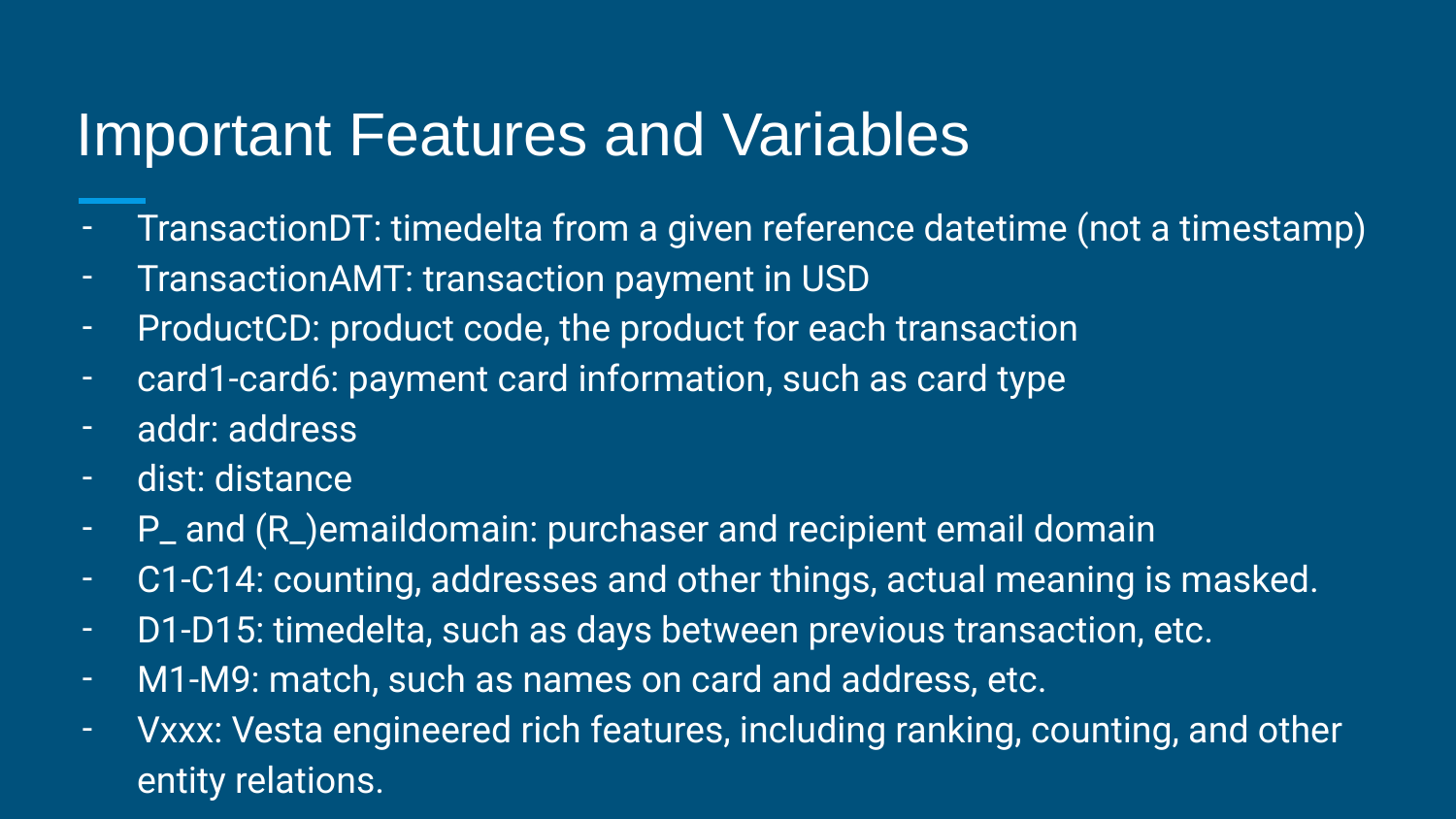

# Important Features and Variables
TransactionDT: timedelta from a given reference datetime (not a timestamp)
TransactionAMT: transaction payment in USD
ProductCD: product code, the product for each transaction
card1-card6: payment card information, such as card type
addr: address
dist: distance
P_ and (R_)emaildomain: purchaser and recipient email domain
C1-C14: counting, addresses and other things, actual meaning is masked.
D1-D15: timedelta, such as days between previous transaction, etc.
M1-M9: match, such as names on card and address, etc.
Vxxx: Vesta engineered rich features, including ranking, counting, and other entity relations.